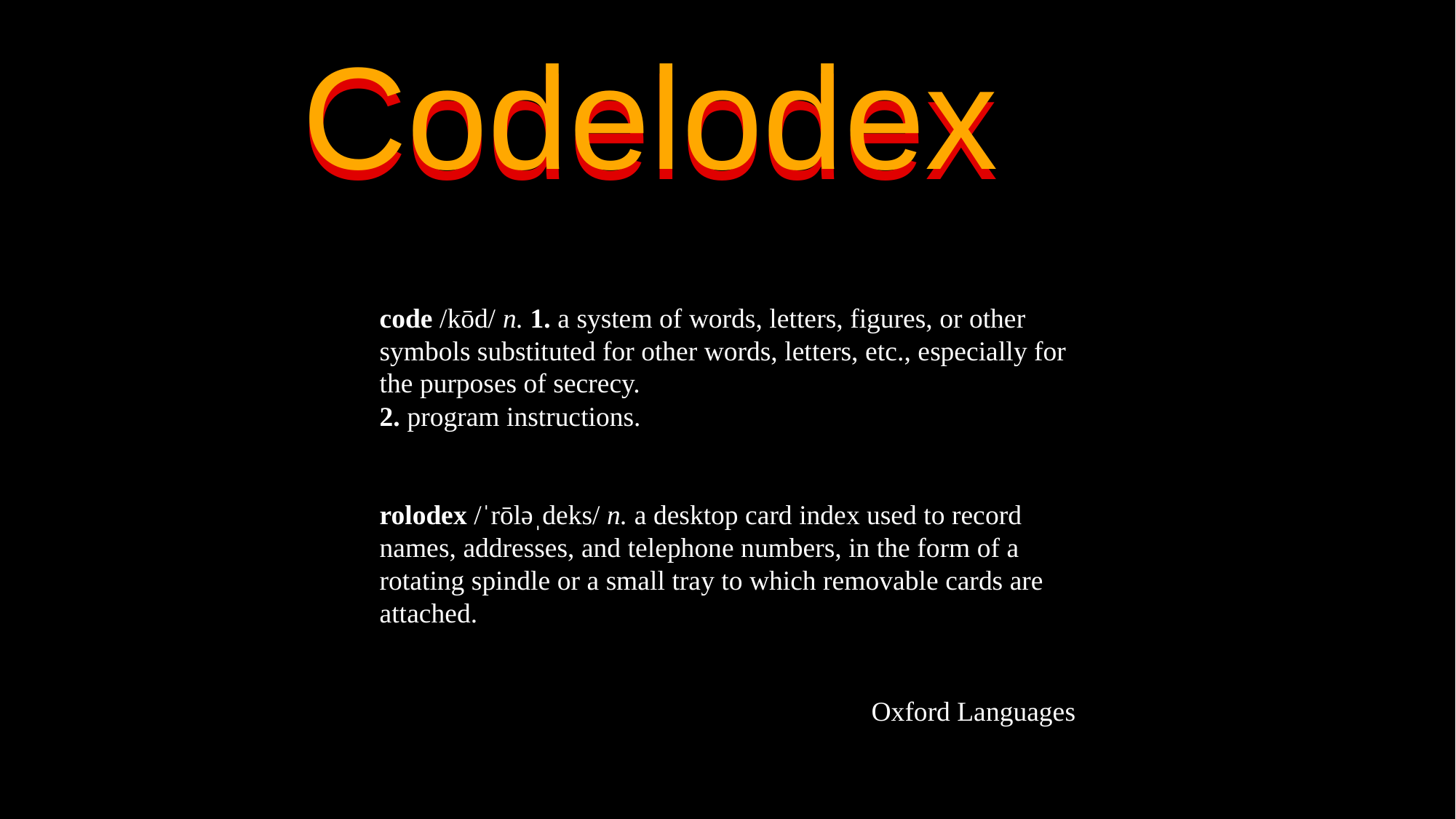

Codelodex
Codelodex
code /kōd/ n. 1. a system of words, letters, figures, or other symbols substituted for other words, letters, etc., especially for the purposes of secrecy.
2. program instructions.

rolodex /ˈrōləˌdeks/ n. a desktop card index used to record names, addresses, and telephone numbers, in the form of a rotating spindle or a small tray to which removable cards are attached.

Oxford Languages